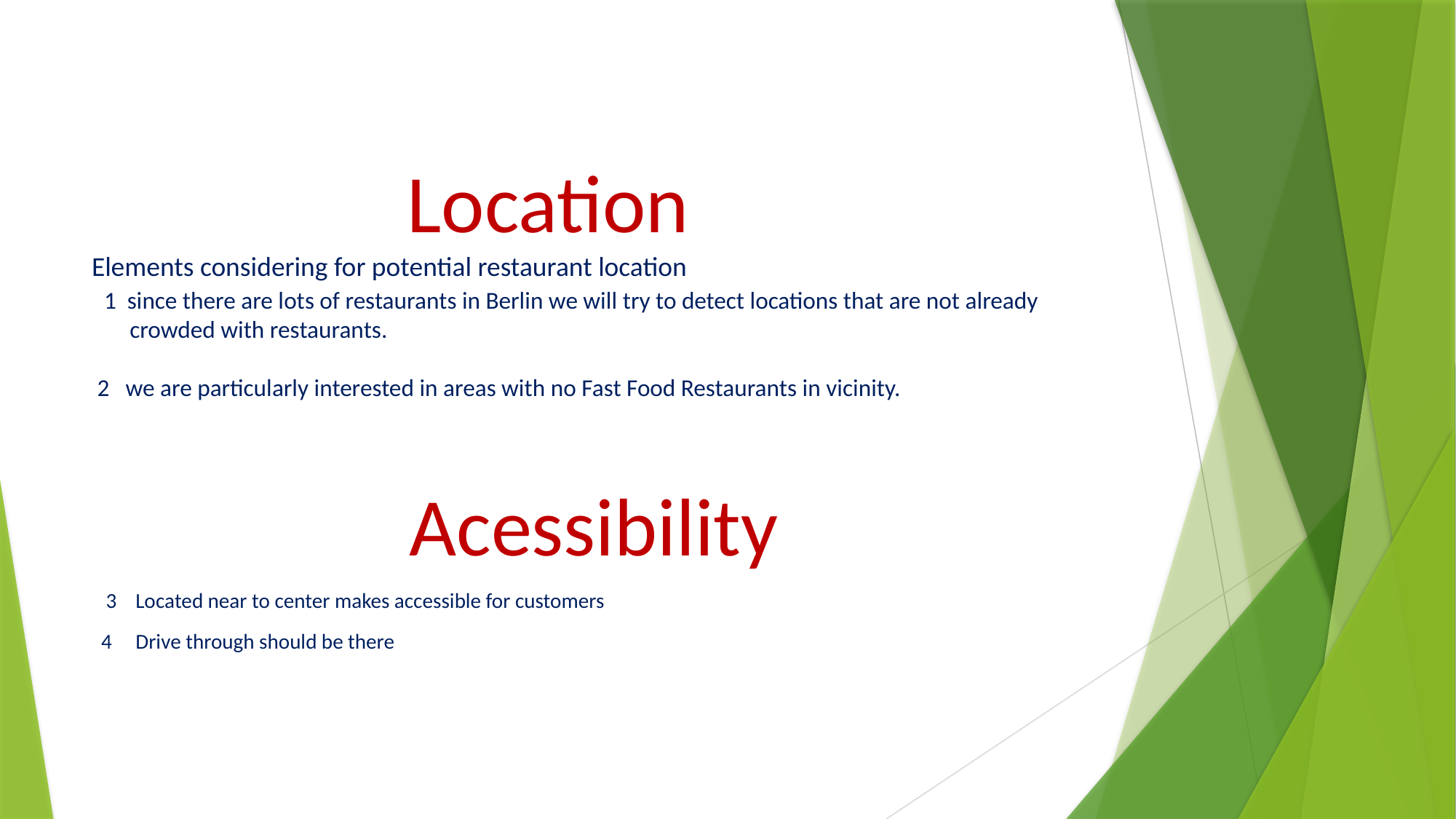

# Location Elements considering for potential restaurant location 1  since there are lots of restaurants in Berlin we will try to detect locations that are not already crowded with restaurants. 2   we are particularly interested in areas with no Fast Food Restaurants in vicinity.
                                                Acessibility
   3    Located near to center makes accessible for customers
  4     Drive through should be there